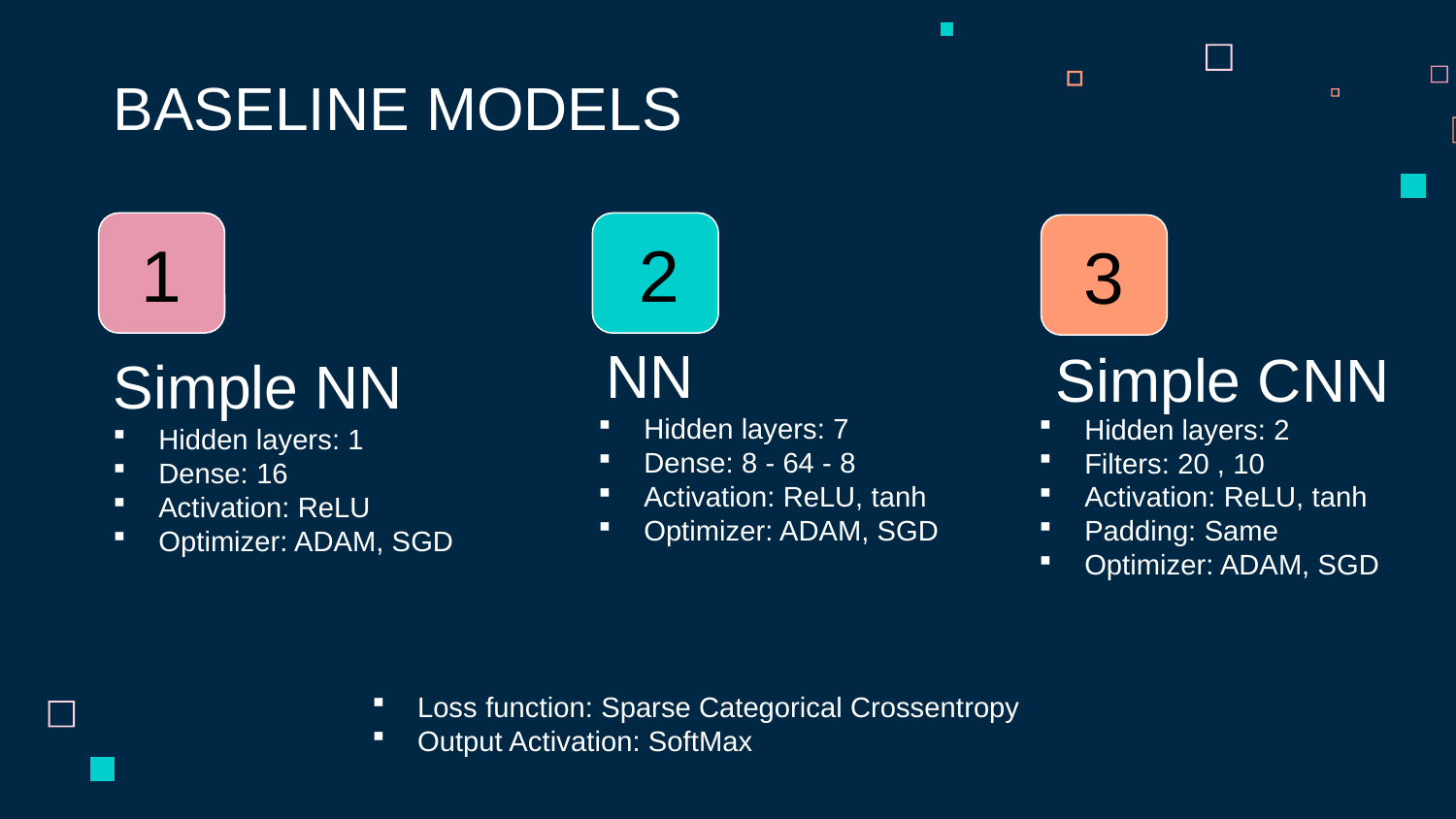

# BASELINE MODELS
1
 2
3
NN
Simple CNN
Simple NN
Hidden layers: 7
Dense: 8 - 64 - 8
Activation: ReLU, tanh
Optimizer: ADAM, SGD

Hidden layers: 2
Filters: 20 , 10
Activation: ReLU, tanh
Padding: Same
Optimizer: ADAM, SGD

Hidden layers: 1
Dense: 16
Activation: ReLU
Optimizer: ADAM, SGD

Loss function: Sparse Categorical Crossentropy
Output Activation: SoftMax